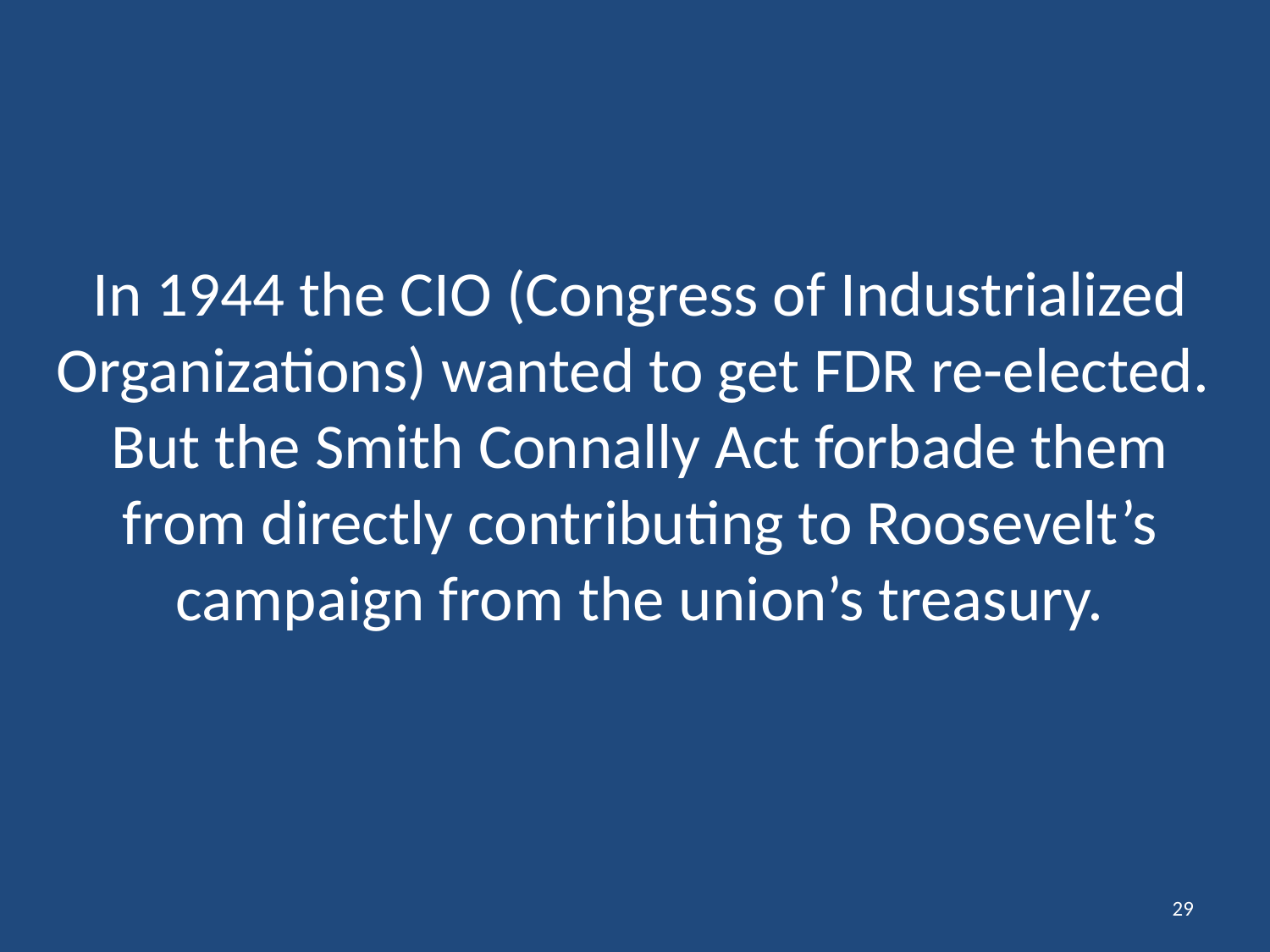

# In 1944 the CIO (Congress of Industrialized Organizations) wanted to get FDR re-elected.  But the Smith Connally Act forbade them from directly contributing to Roosevelt’s campaign from the union’s treasury.
29